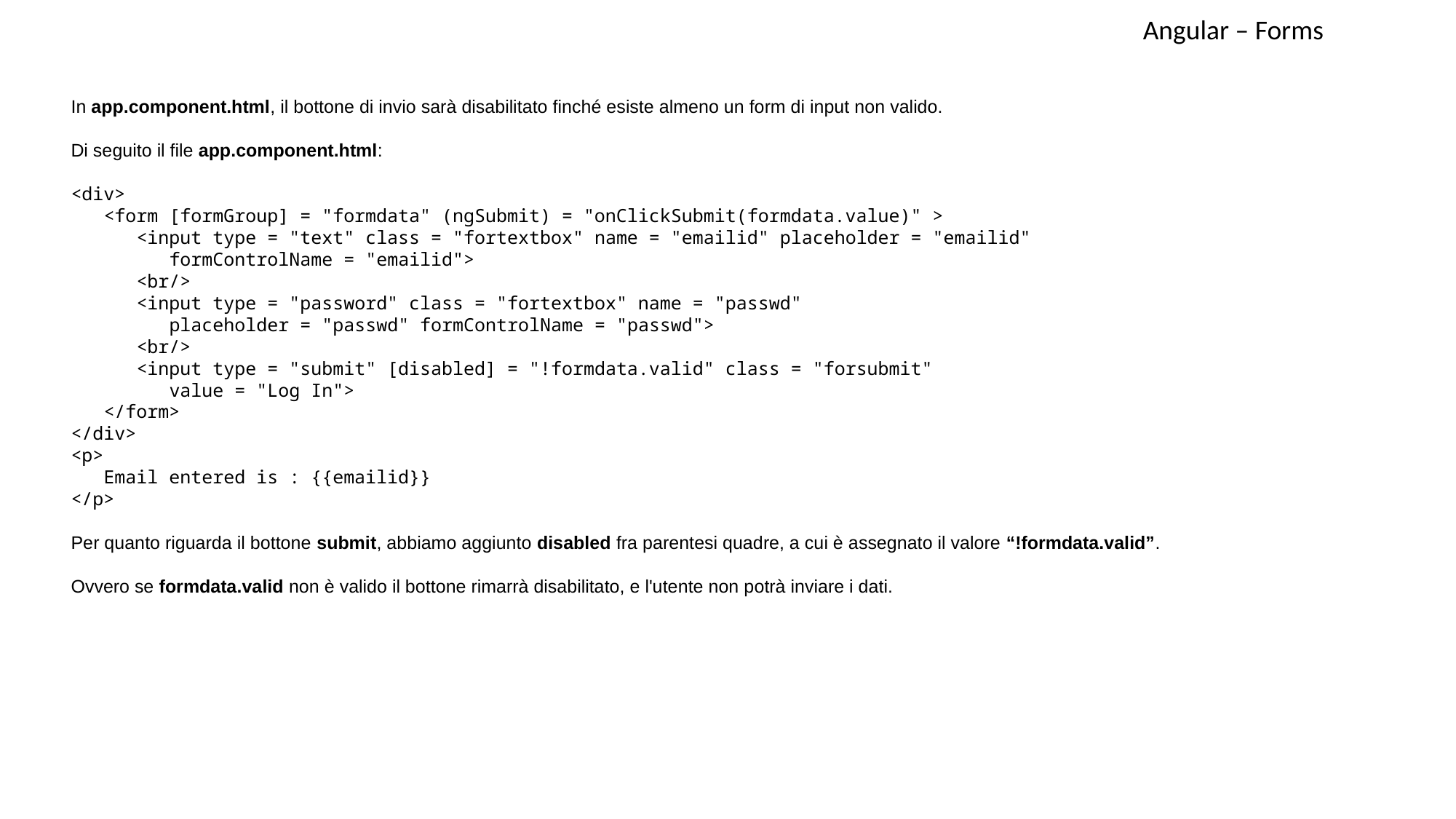

Angular – Forms
In app.component.html, il bottone di invio sarà disabilitato finché esiste almeno un form di input non valido.

Di seguito il file app.component.html:

<div>
   <form [formGroup] = "formdata" (ngSubmit) = "onClickSubmit(formdata.value)" >
      <input type = "text" class = "fortextbox" name = "emailid" placeholder = "emailid"
         formControlName = "emailid">
      <br/>
      <input type = "password" class = "fortextbox" name = "passwd"
         placeholder = "passwd" formControlName = "passwd">
      <br/>
      <input type = "submit" [disabled] = "!formdata.valid" class = "forsubmit"
         value = "Log In">
   </form>
</div>
<p>
   Email entered is : {{emailid}}
</p>

Per quanto riguarda il bottone submit, abbiamo aggiunto disabled fra parentesi quadre, a cui è assegnato il valore “!formdata.valid”.

Ovvero se formdata.valid non è valido il bottone rimarrà disabilitato, e l'utente non potrà inviare i dati.